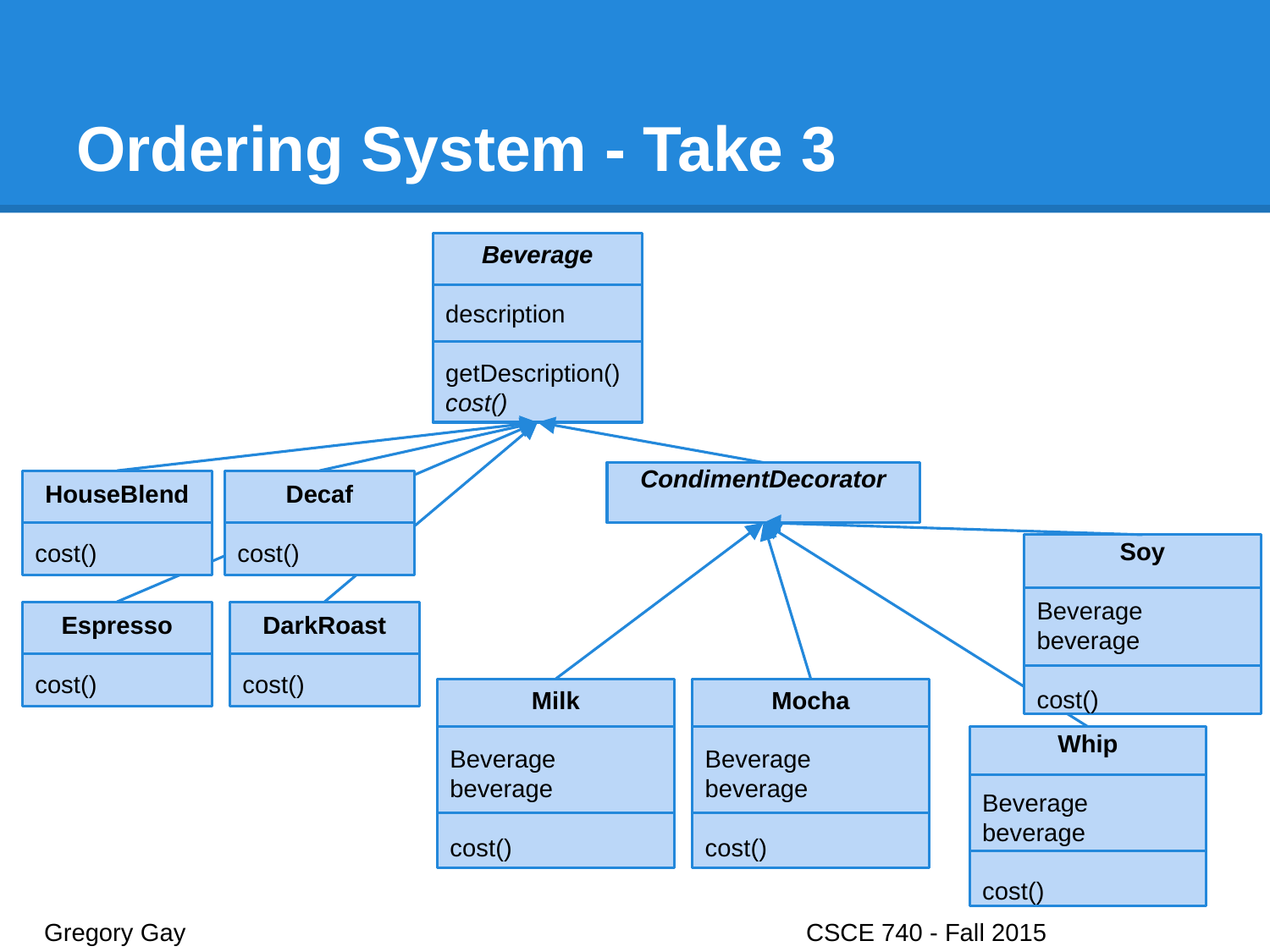

# Ordering System - Take 3
Beverage

description

getDescription()
cost()
CondimentDecorator

HouseBlend

cost()
Decaf

cost()
Soy

Beverage beverage

cost()
Espresso

cost()
DarkRoast

cost()
Milk

Beverage beverage

cost()
Mocha

Beverage beverage

cost()
Whip

Beverage beverage

cost()
Gregory Gay					CSCE 740 - Fall 2015								11